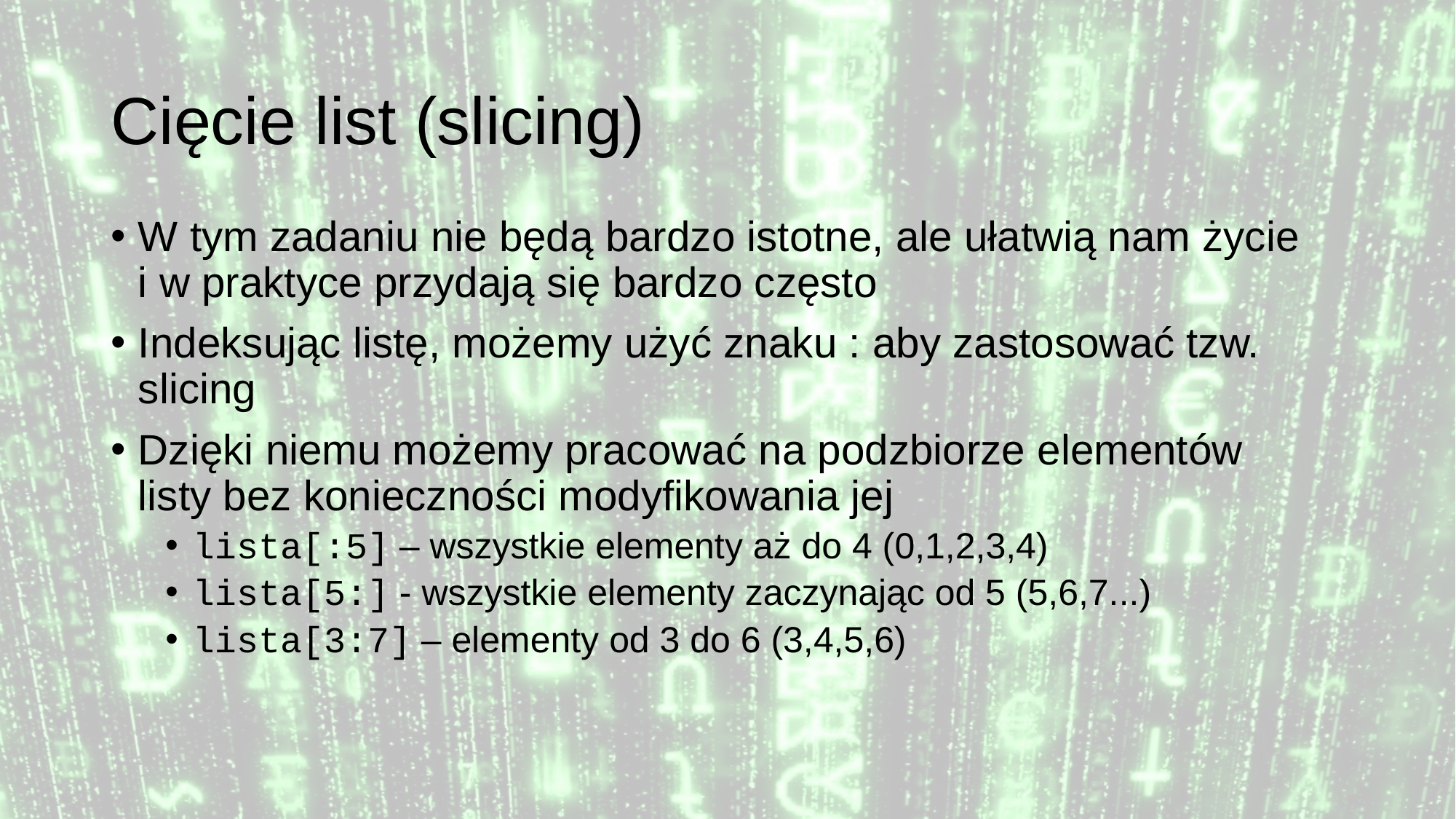

# Cięcie list (slicing)
W tym zadaniu nie będą bardzo istotne, ale ułatwią nam życie i w praktyce przydają się bardzo często
Indeksując listę, możemy użyć znaku : aby zastosować tzw. slicing
Dzięki niemu możemy pracować na podzbiorze elementów listy bez konieczności modyfikowania jej
lista[:5] – wszystkie elementy aż do 4 (0,1,2,3,4)
lista[5:] - wszystkie elementy zaczynając od 5 (5,6,7...)
lista[3:7] – elementy od 3 do 6 (3,4,5,6)